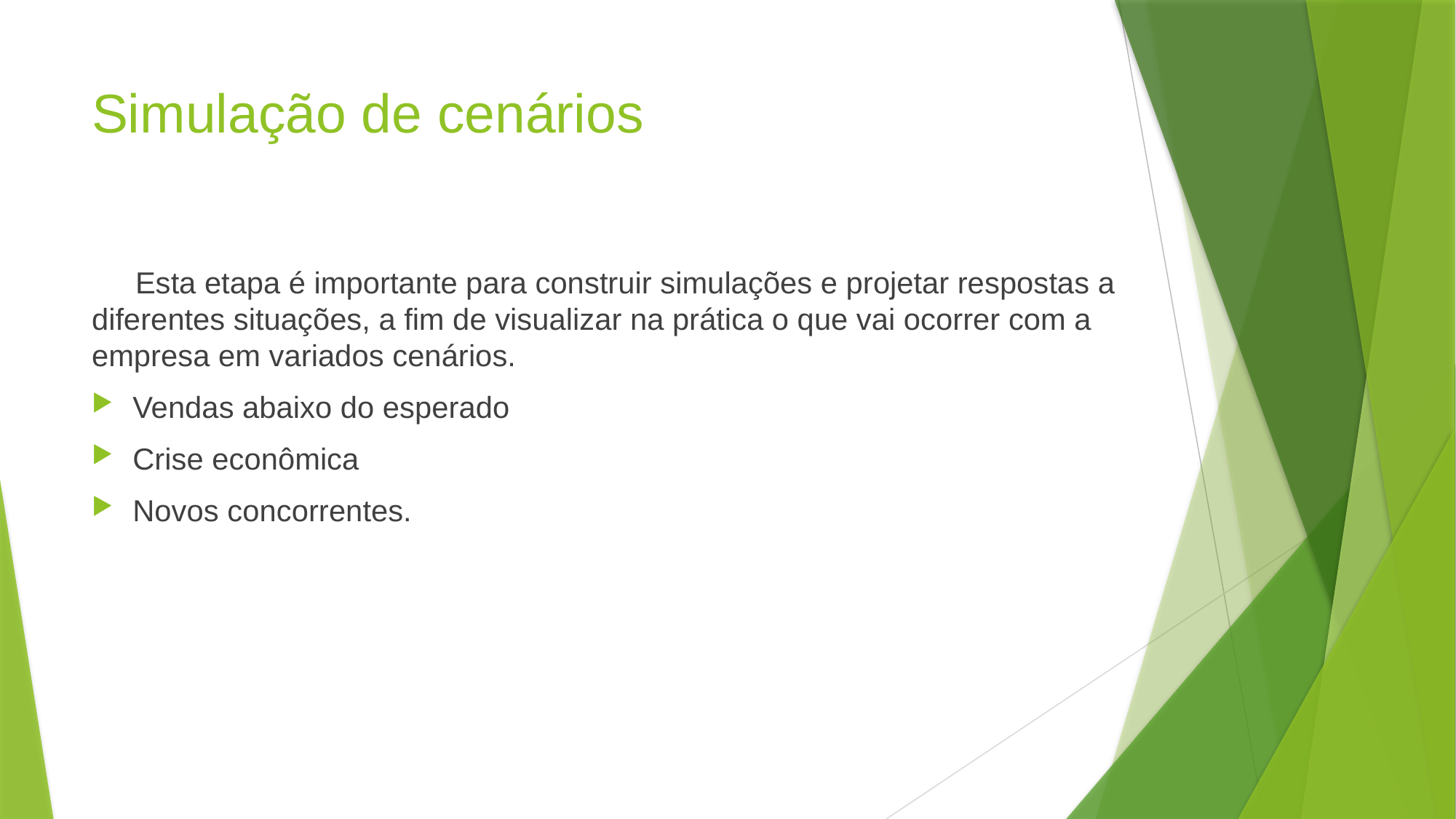

# Simulação de cenários
      Esta etapa é importante para construir simulações e projetar respostas a diferentes situações, a fim de visualizar na prática o que vai ocorrer com a empresa em variados cenários.
Vendas abaixo do esperado
Crise econômica
Novos concorrentes.